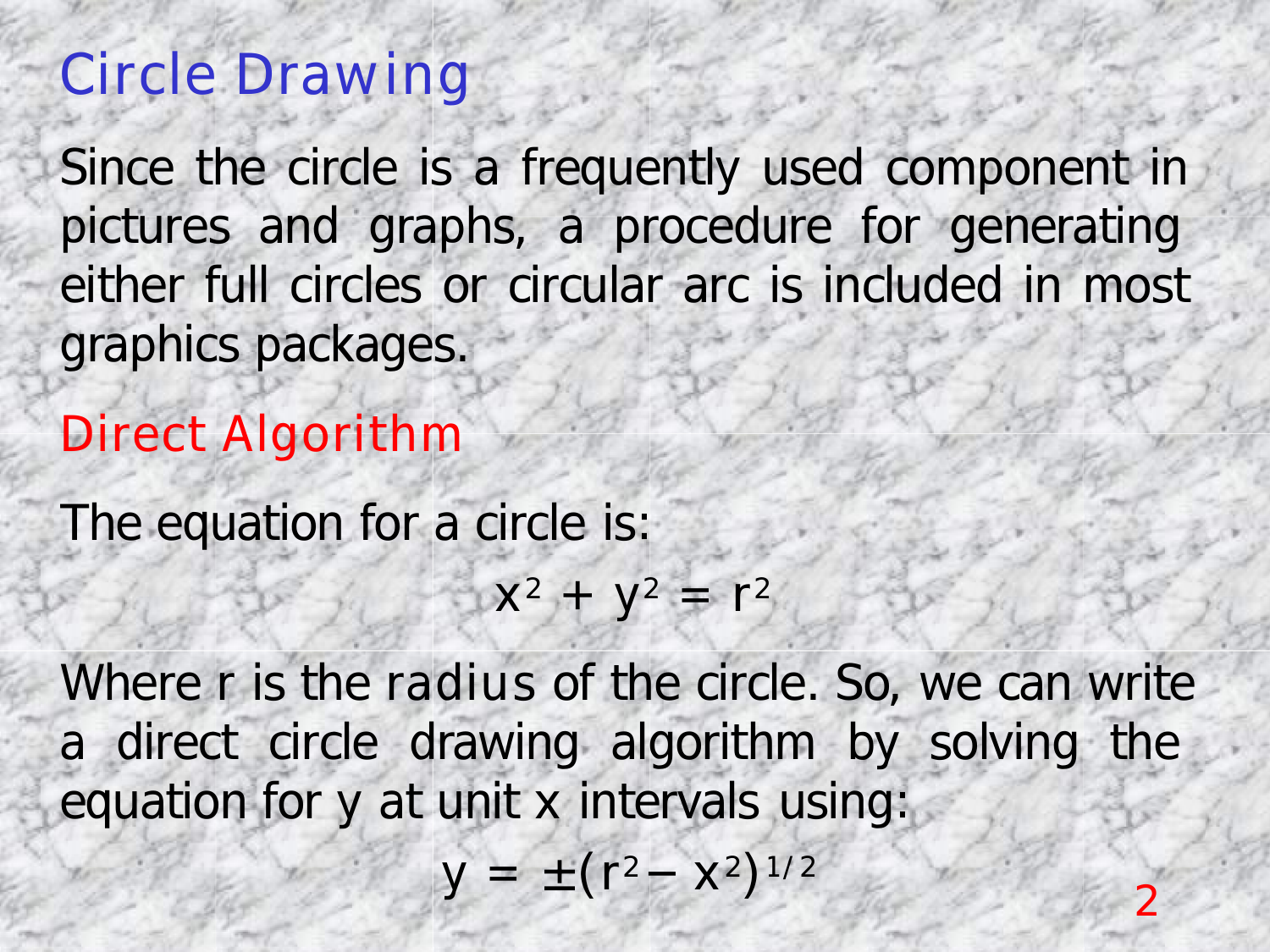

# Circle Drawing
Since the circle is a frequently used component in  pictures and graphs, a procedure for generating  either full circles or circular arc is included in most  graphics packages.
Direct Algorithm
The equation for a circle is:
x2  + y2  = r2
Where r is the radius of the circle. So, we can write  a direct circle drawing algorithm by solving the  equation for y at unit x intervals using:
y = ±(r2 – x2)1/2
2